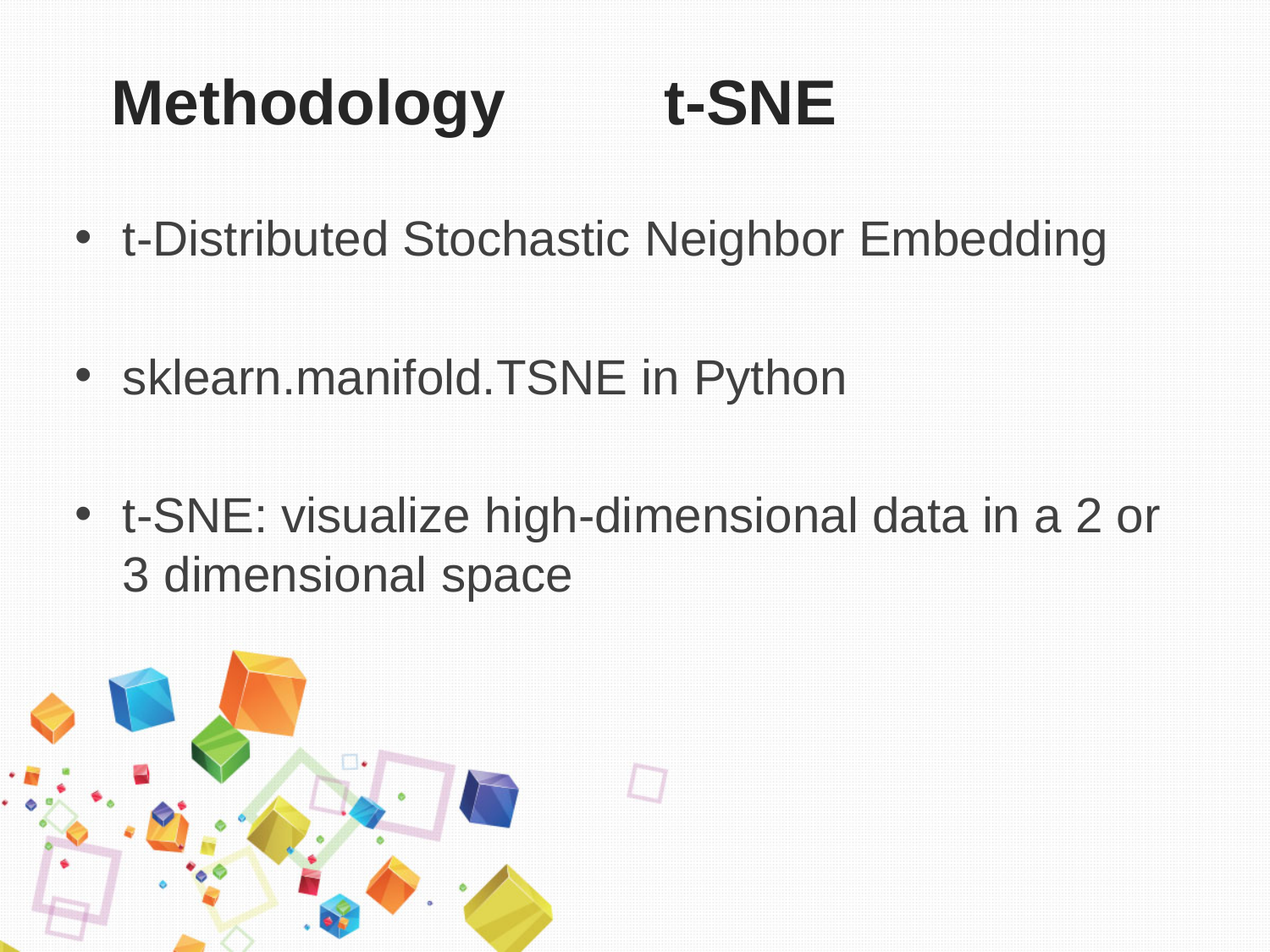

# Methodology         t-SNE
t-Distributed Stochastic Neighbor Embedding

sklearn.manifold.TSNE in Python

t-SNE: visualize high-dimensional data in a 2 or 3 dimensional space